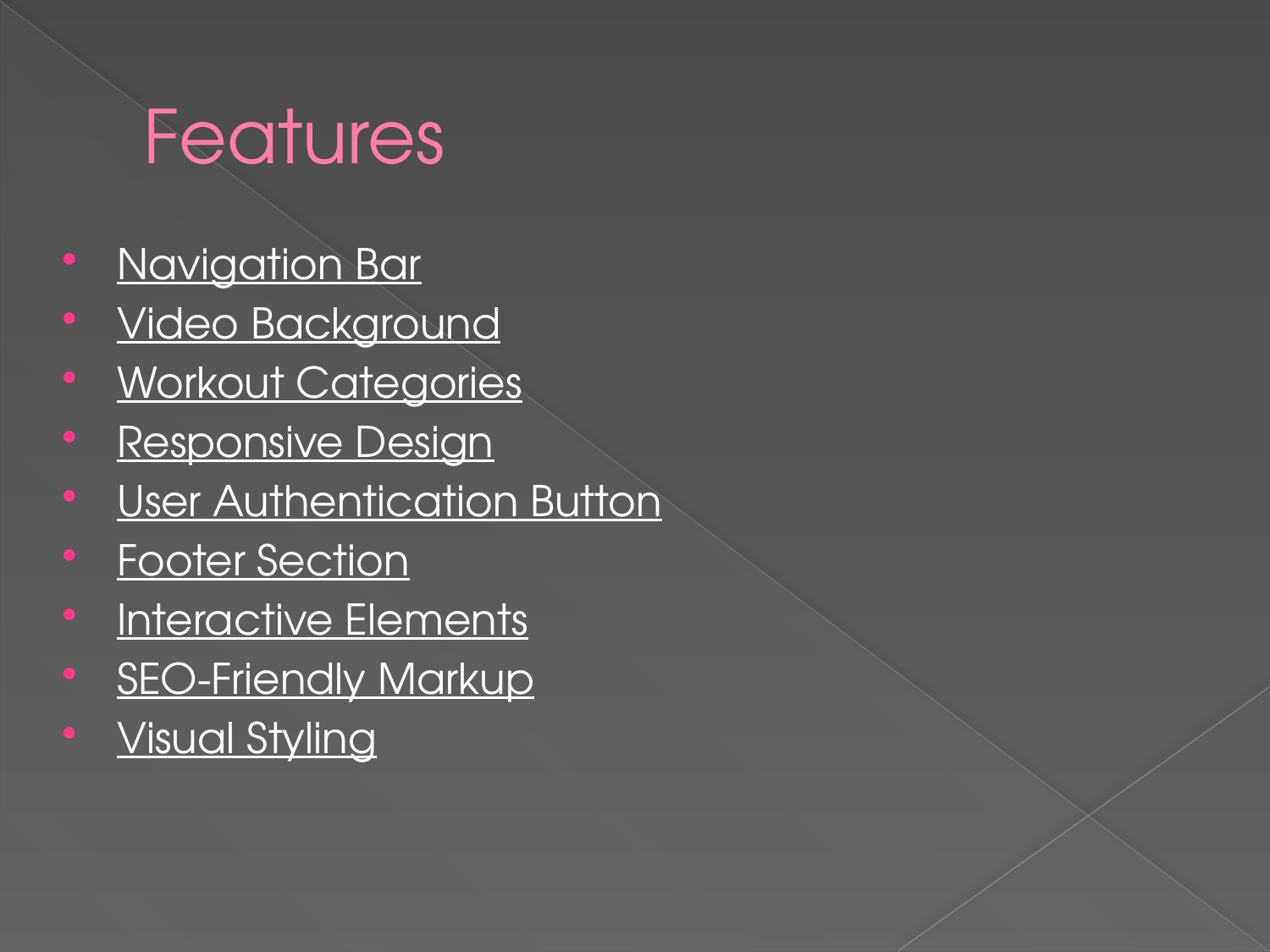

# Features
Navigation Bar
Video Background
Workout Categories
Responsive Design
User Authentication Button
Footer Section
Interactive Elements
SEO-Friendly Markup
Visual Styling